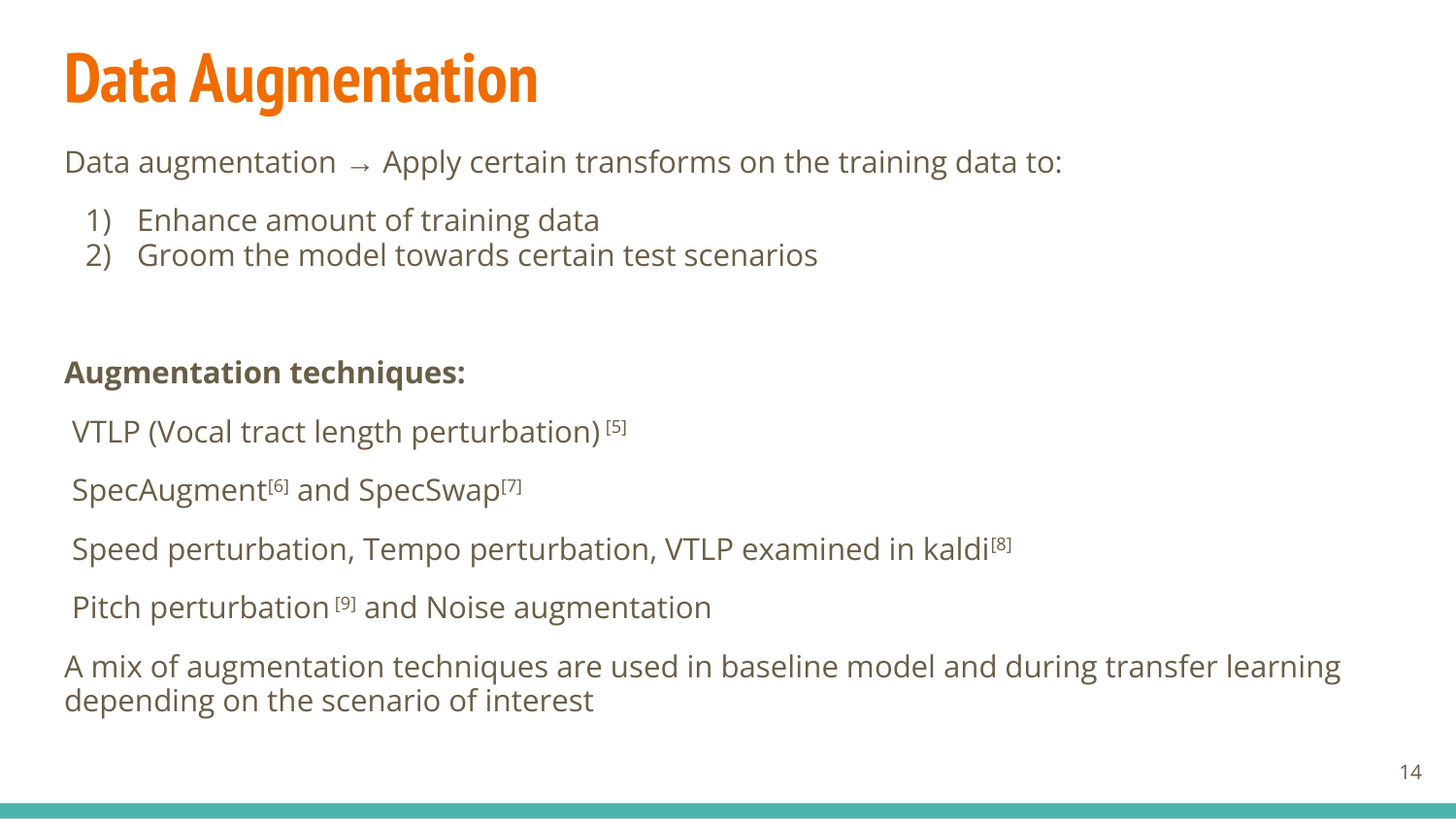

# Data Augmentation
Data augmentation → Apply certain transforms on the training data to:
Enhance amount of training data
Groom the model towards certain test scenarios

Augmentation techniques:
 VTLP (Vocal tract length perturbation) [5]
 SpecAugment[6] and SpecSwap[7]
 Speed perturbation, Tempo perturbation, VTLP examined in kaldi[8]
 Pitch perturbation [9] and Noise augmentation
A mix of augmentation techniques are used in baseline model and during transfer learning depending on the scenario of interest
14